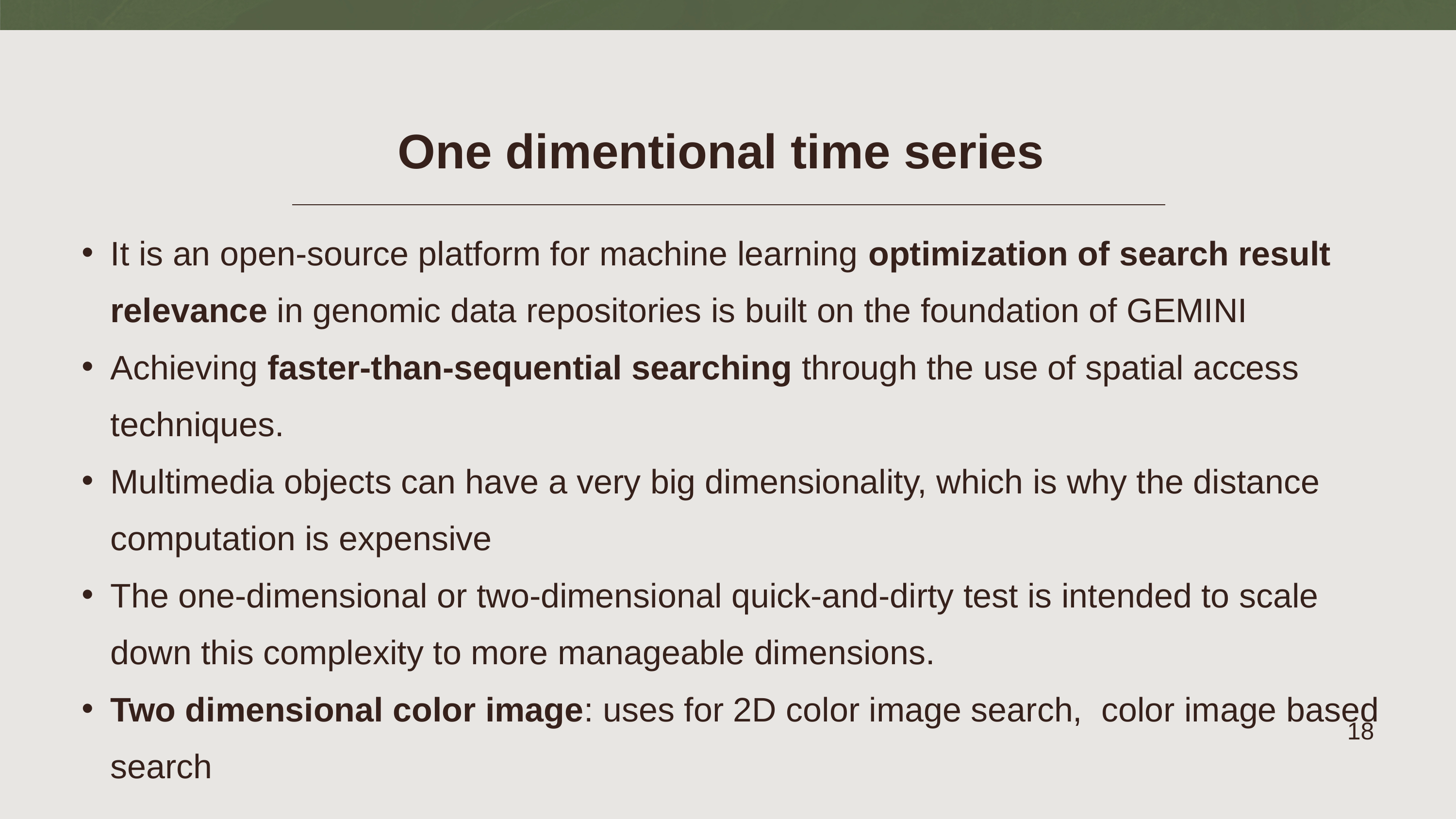

One dimentional time series
It is an open-source platform for machine learning optimization of search result relevance in genomic data repositories is built on the foundation of GEMINI
Achieving faster-than-sequential searching through the use of spatial access techniques.
Multimedia objects can have a very big dimensionality, which is why the distance computation is expensive
The one-dimensional or two-dimensional quick-and-dirty test is intended to scale down this complexity to more manageable dimensions.
Two dimensional color image: uses for 2D color image search,  color image based search

18